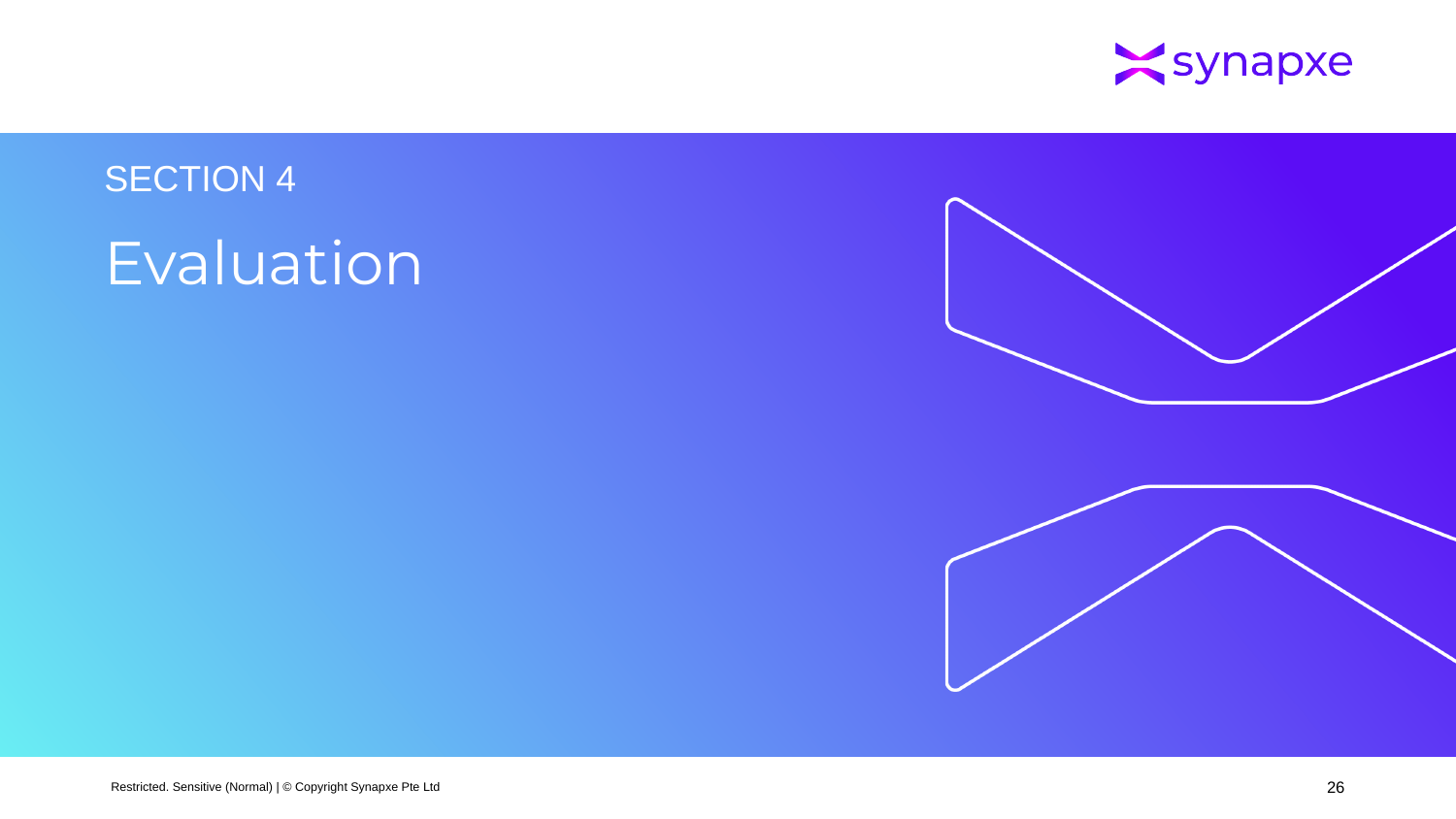

SECTION 4
# Evaluation
Restricted. Sensitive (Normal) | © Copyright Synapxe Pte Ltd
26